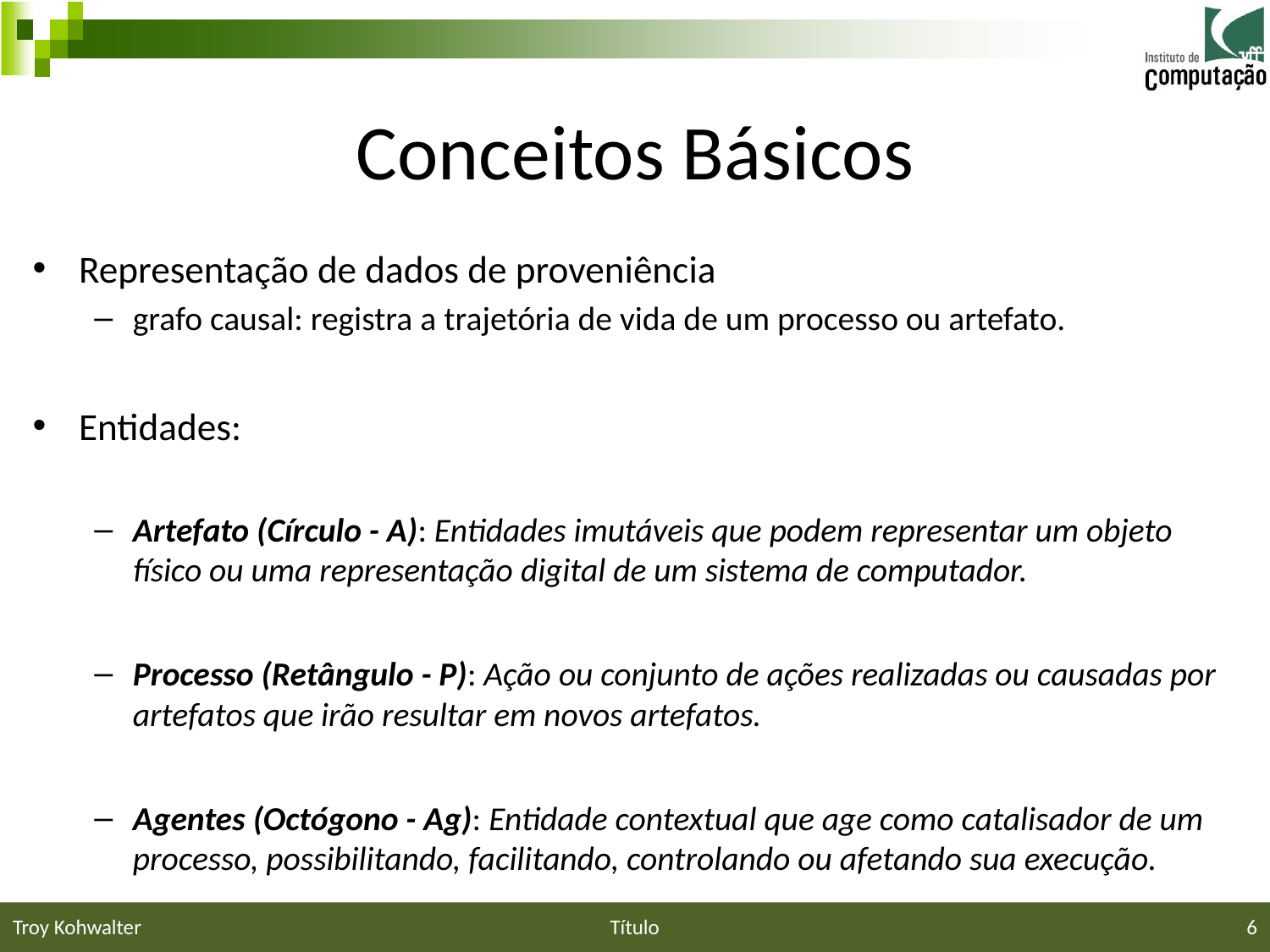

# Conceitos Básicos
Representação de dados de proveniência
grafo causal: registra a trajetória de vida de um processo ou artefato.

Entidades:

Artefato (Círculo - A): Entidades imutáveis que podem representar um objeto físico ou uma representação digital de um sistema de computador.

Processo (Retângulo - P): Ação ou conjunto de ações realizadas ou causadas por artefatos que irão resultar em novos artefatos.

Agentes (Octógono - Ag): Entidade contextual que age como catalisador de um processo, possibilitando, facilitando, controlando ou afetando sua execução.

Troy Kohwalter
Título
6